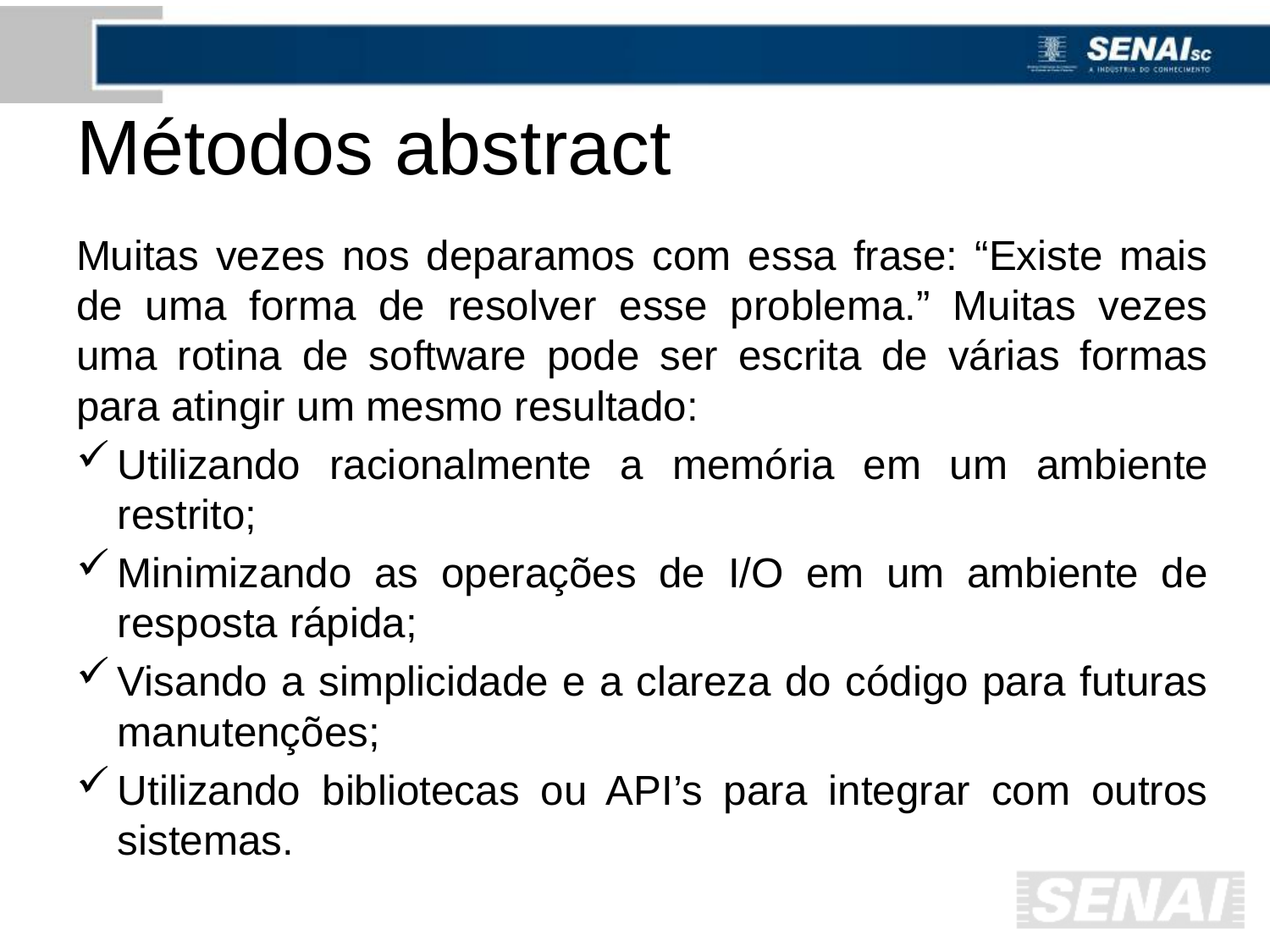

# Métodos abstract
Muitas vezes nos deparamos com essa frase: “Existe mais de uma forma de resolver esse problema.” Muitas vezes uma rotina de software pode ser escrita de várias formas para atingir um mesmo resultado:
Utilizando racionalmente a memória em um ambiente restrito;
Minimizando as operações de I/O em um ambiente de resposta rápida;
Visando a simplicidade e a clareza do código para futuras manutenções;
Utilizando bibliotecas ou API’s para integrar com outros sistemas.